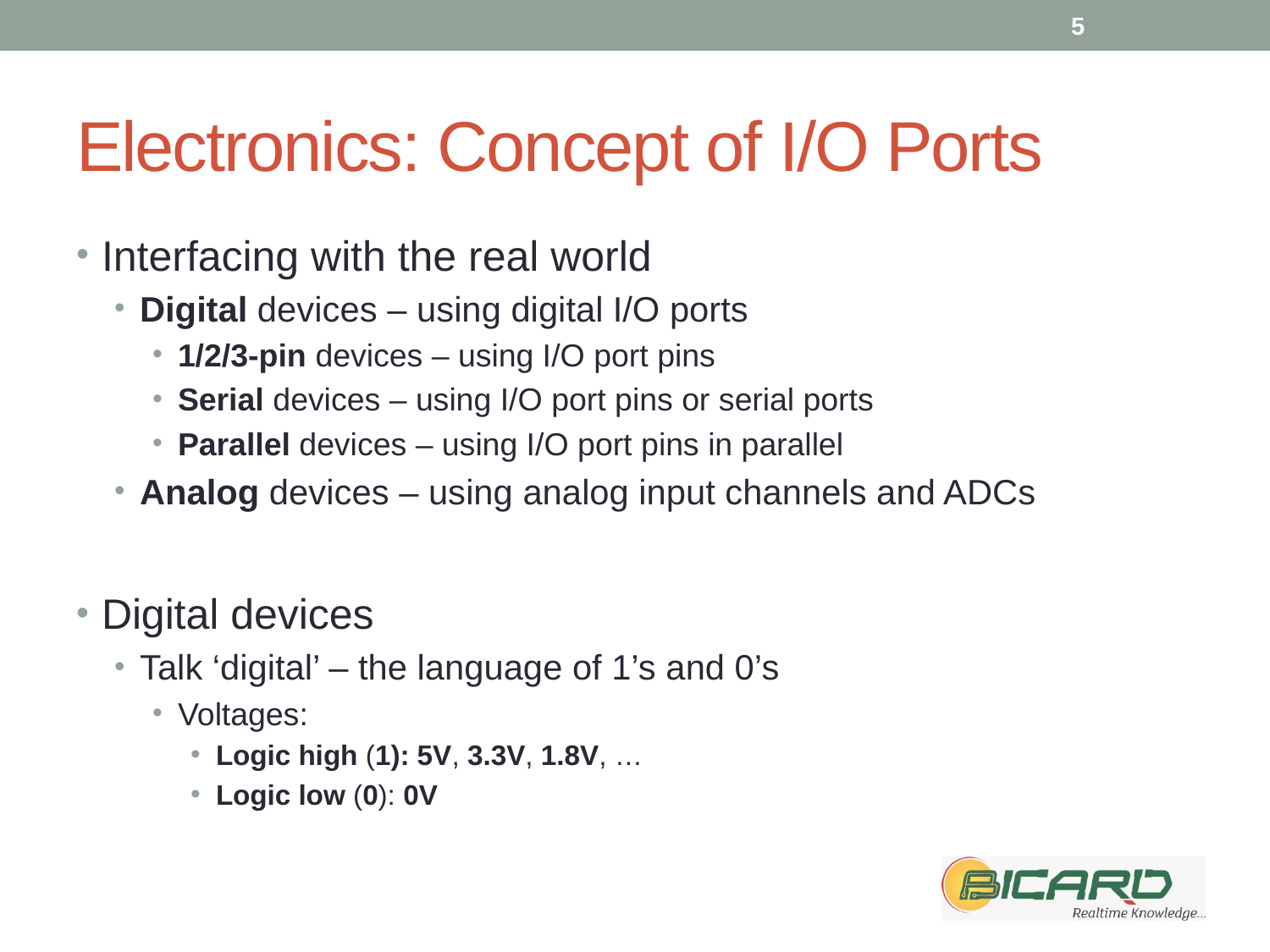

5
# Electronics: Concept of I/O Ports
Interfacing with the real world
Digital devices – using digital I/O ports
1/2/3-pin devices – using I/O port pins
Serial devices – using I/O port pins or serial ports
Parallel devices – using I/O port pins in parallel
Analog devices – using analog input channels and ADCs

Digital devices
Talk ‘digital’ – the language of 1’s and 0’s
Voltages:
Logic high (1): 5V, 3.3V, 1.8V, …
Logic low (0): 0V